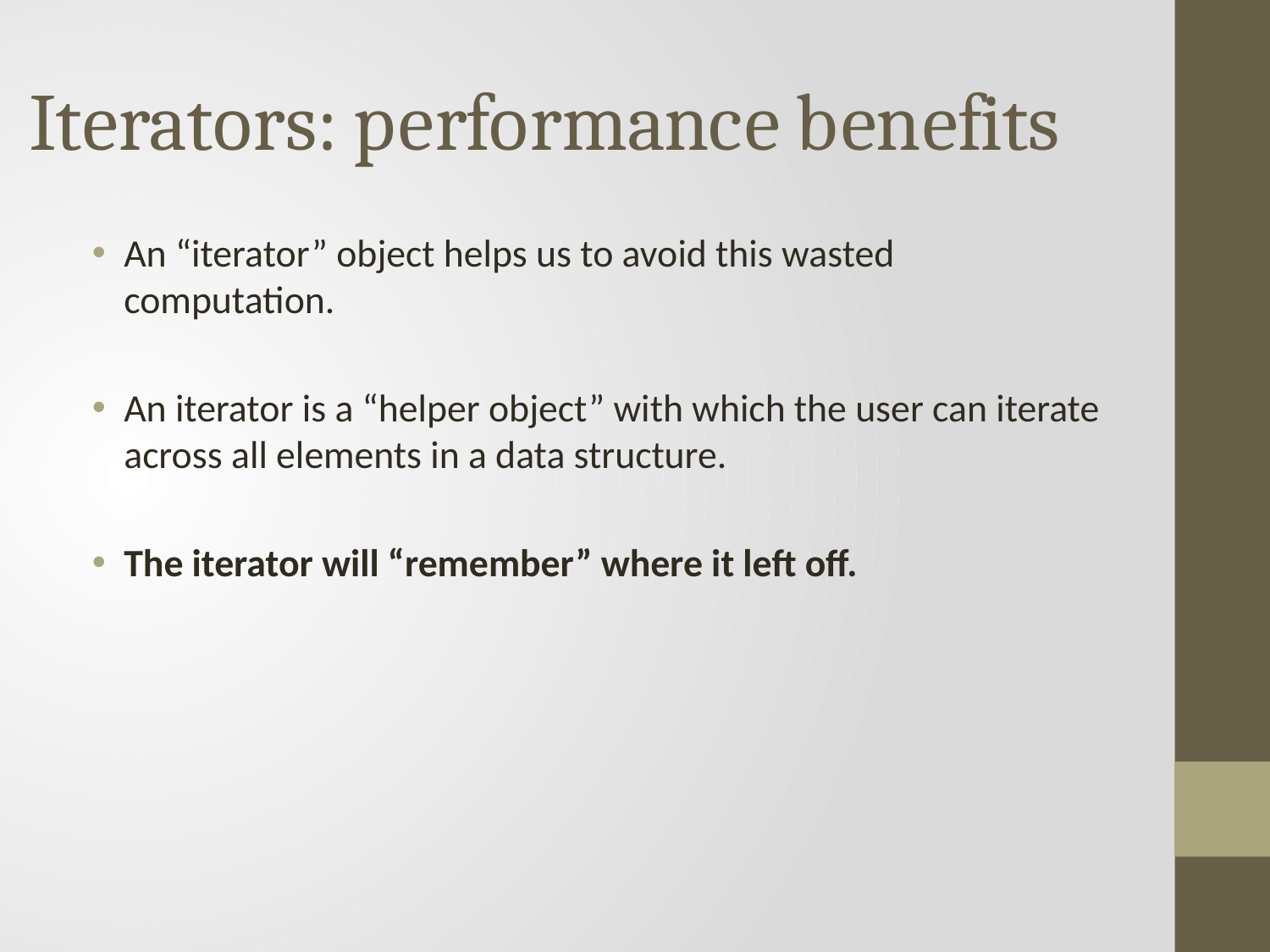

# Iterators: performance benefits
An “iterator” object helps us to avoid this wasted computation.

An iterator is a “helper object” with which the user can iterate across all elements in a data structure.

The iterator will “remember” where it left off.